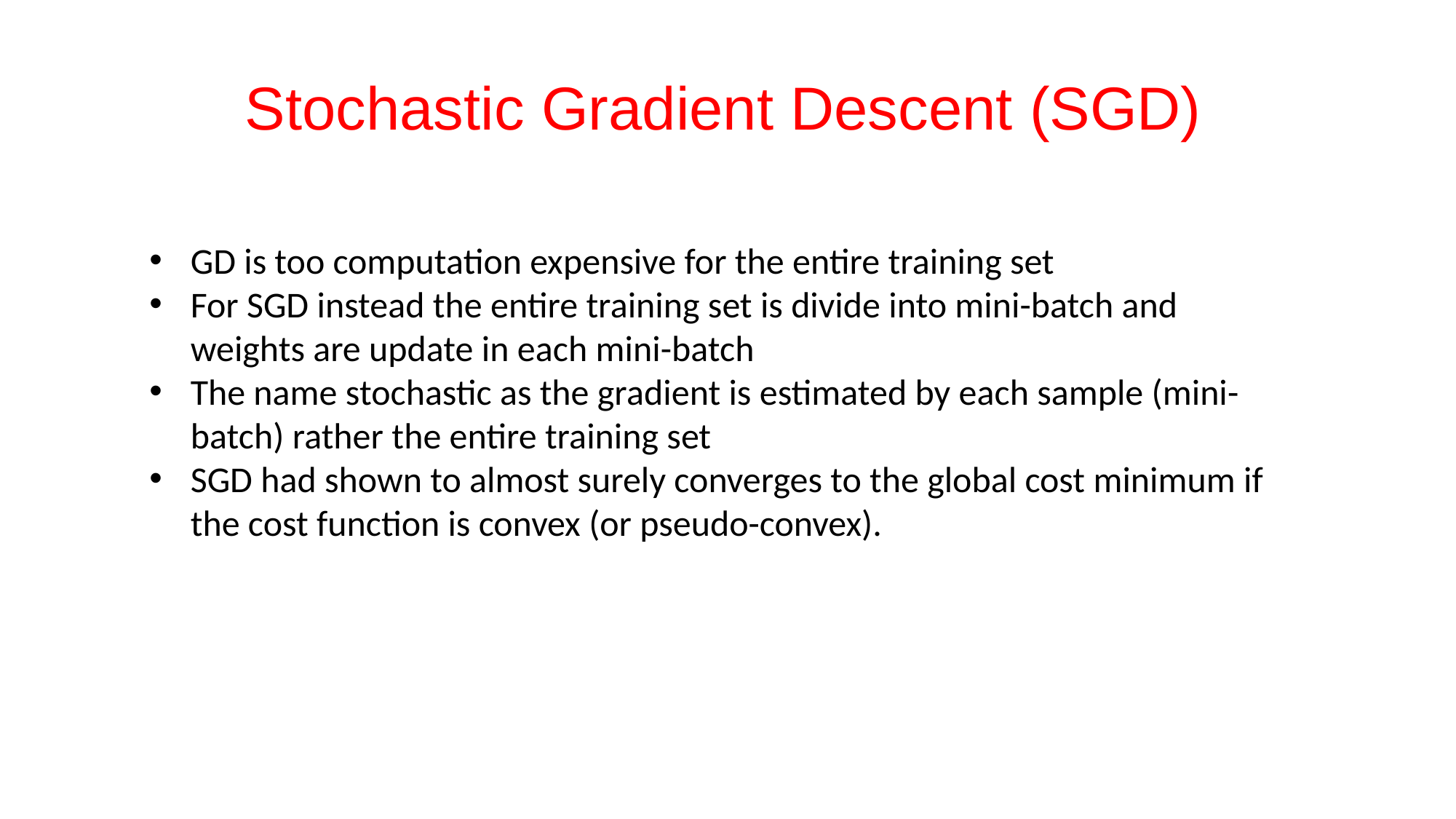

Stochastic Gradient Descent (SGD)
GD is too computation expensive for the entire training set
For SGD instead the entire training set is divide into mini-batch and weights are update in each mini-batch
The name stochastic as the gradient is estimated by each sample (mini-batch) rather the entire training set
SGD had shown to almost surely converges to the global cost minimum if the cost function is convex (or pseudo-convex).